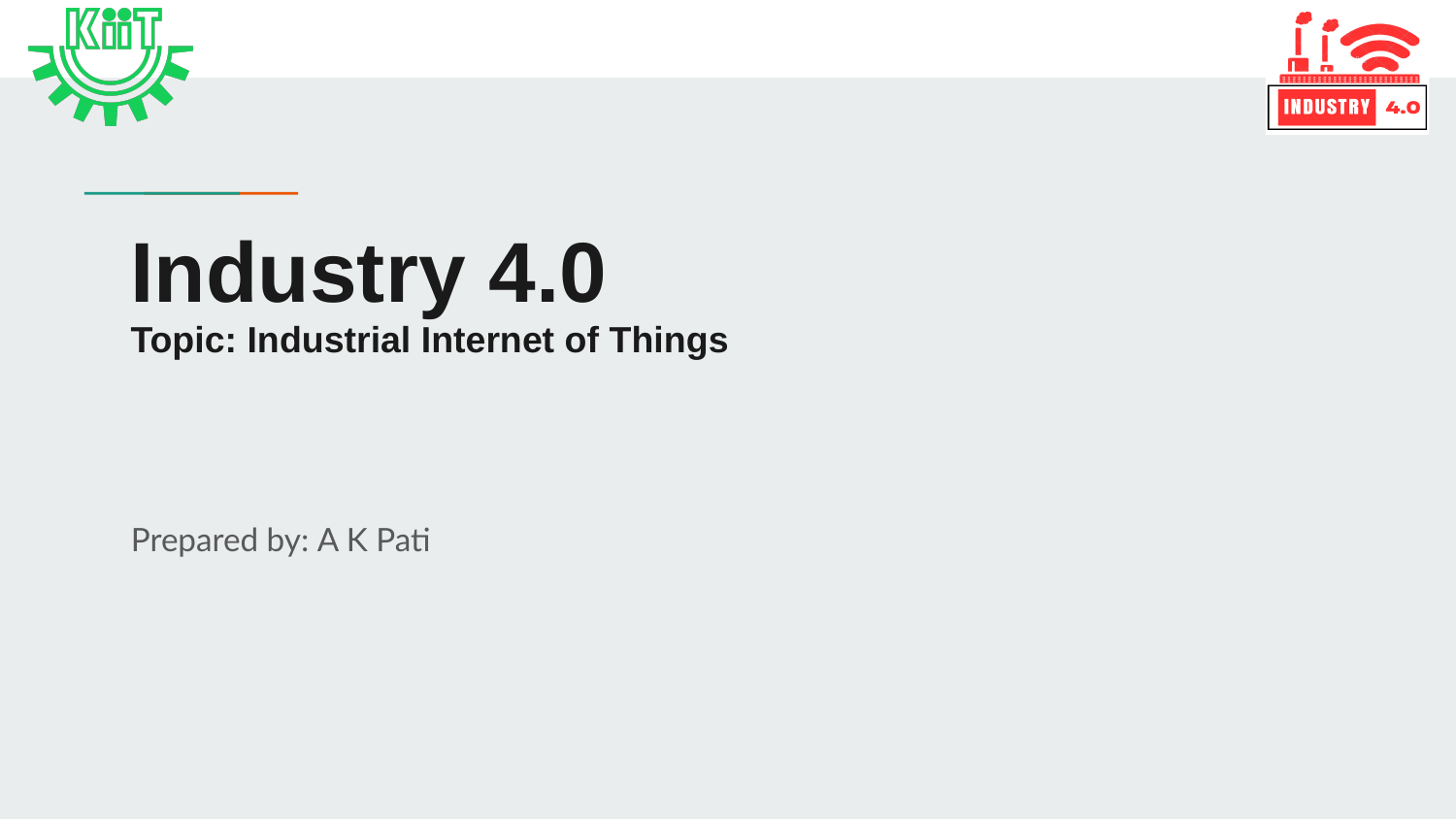

# Industry 4.0 Topic: Industrial Internet of Things
Prepared by: A K Pati